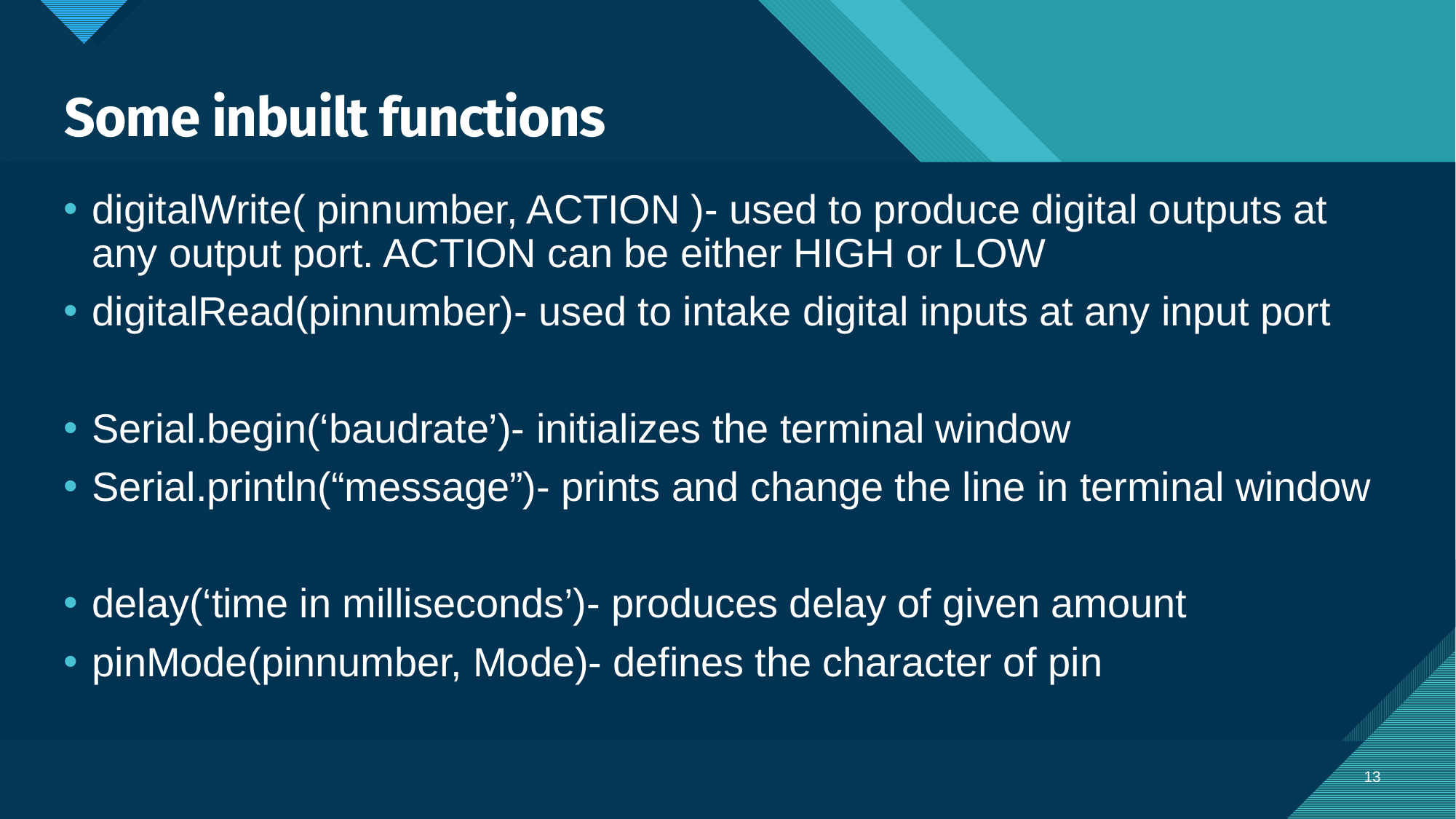

# Some inbuilt functions

digitalWrite( pinnumber, ACTION )- used to produce digital outputs at any output port. ACTION can be either HIGH or LOW
digitalRead(pinnumber)- used to intake digital inputs at any input port

Serial.begin(‘baudrate’)- initializes the terminal window
Serial.println(“message”)- prints and change the line in terminal window

delay(‘time in milliseconds’)- produces delay of given amount
pinMode(pinnumber, Mode)- defines the character of pin

13